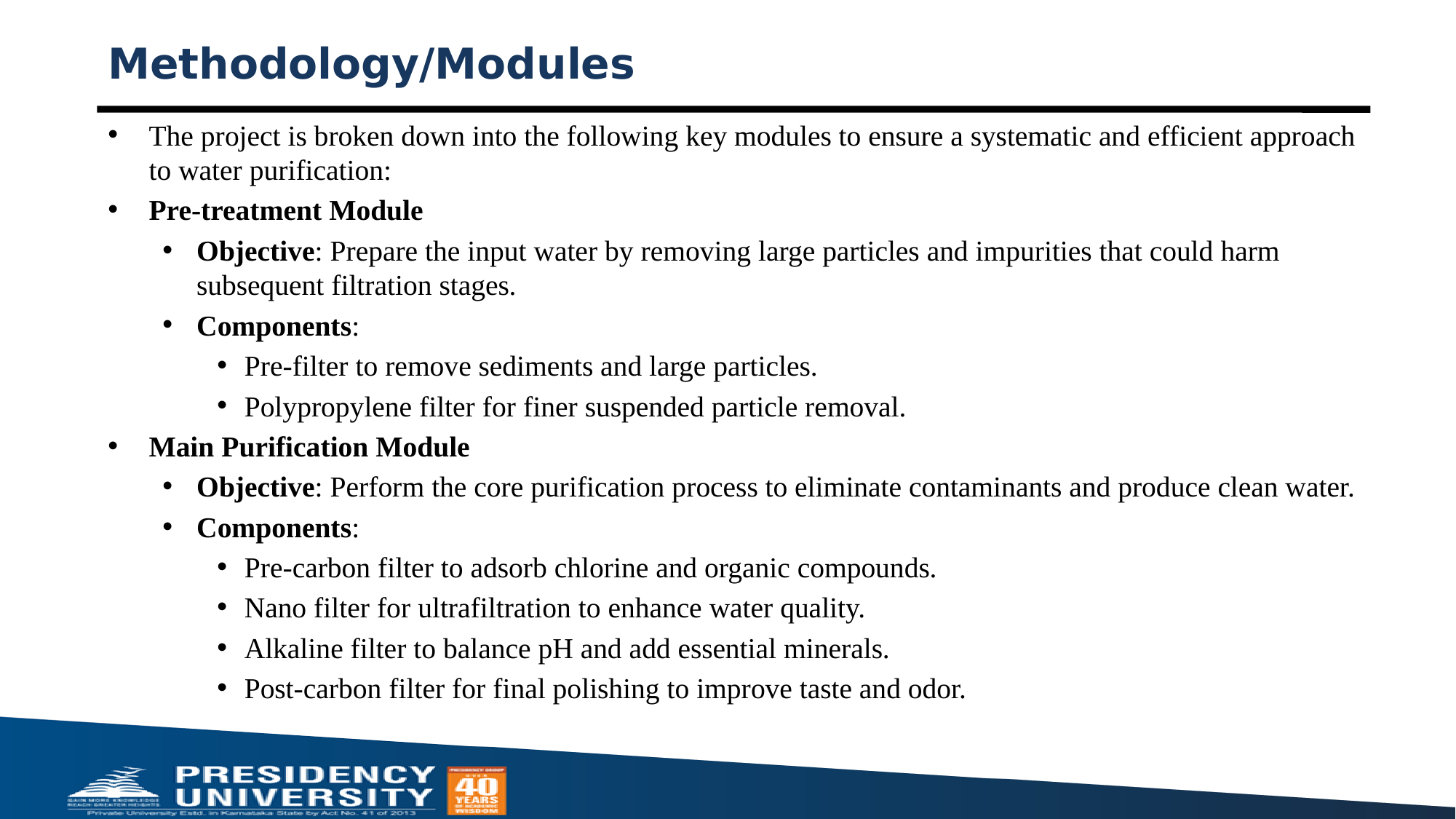

# Methodology/Modules
The project is broken down into the following key modules to ensure a systematic and efficient approach to water purification:
Pre-treatment Module
Objective: Prepare the input water by removing large particles and impurities that could harm subsequent filtration stages.
Components:
Pre-filter to remove sediments and large particles.
Polypropylene filter for finer suspended particle removal.
Main Purification Module
Objective: Perform the core purification process to eliminate contaminants and produce clean water.
Components:
Pre-carbon filter to adsorb chlorine and organic compounds.
Nano filter for ultrafiltration to enhance water quality.
Alkaline filter to balance pH and add essential minerals.
Post-carbon filter for final polishing to improve taste and odor.